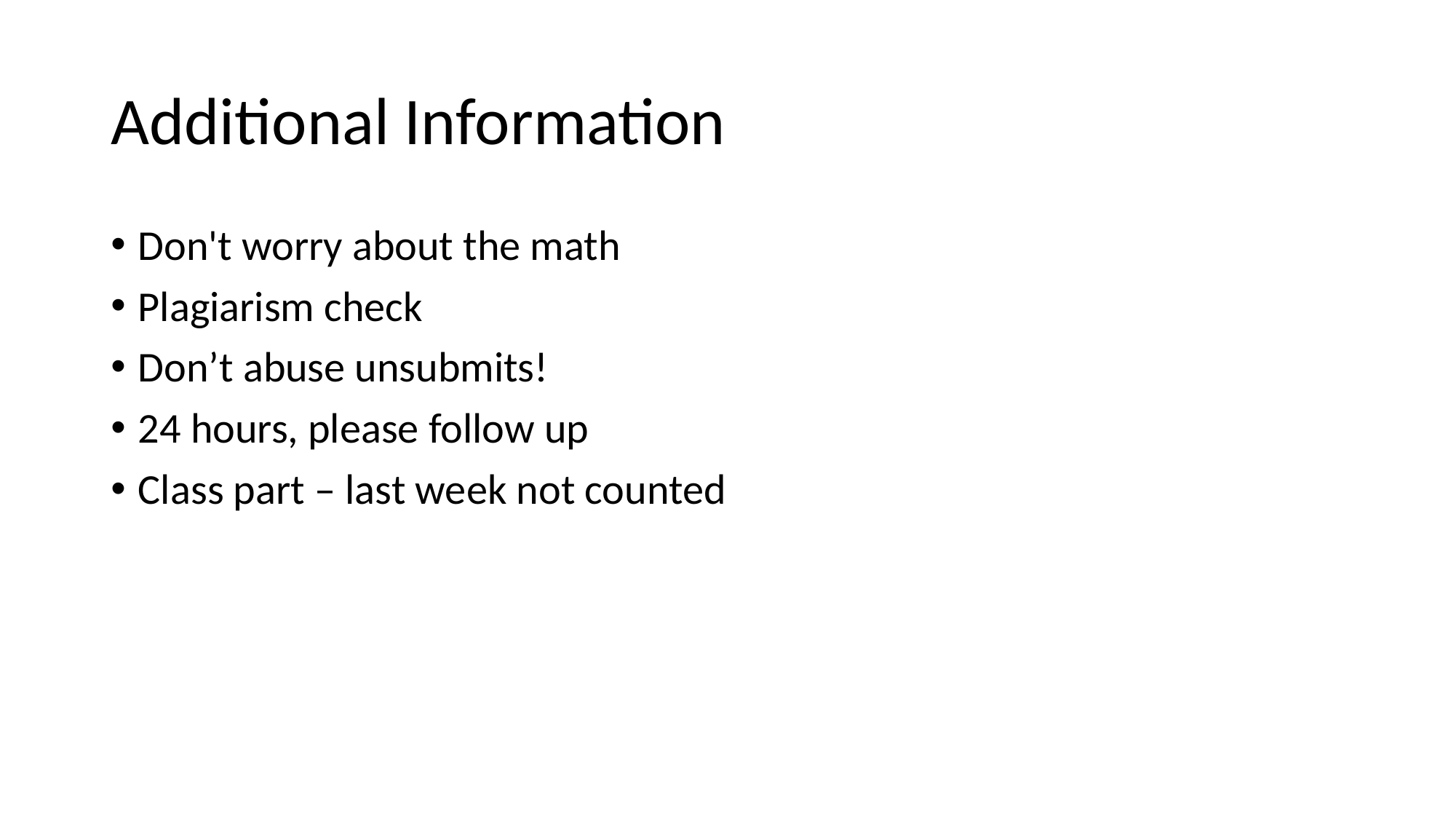

# Additional Information
Don't worry about the math
Plagiarism check
Don’t abuse unsubmits!
24 hours, please follow up
Class part – last week not counted